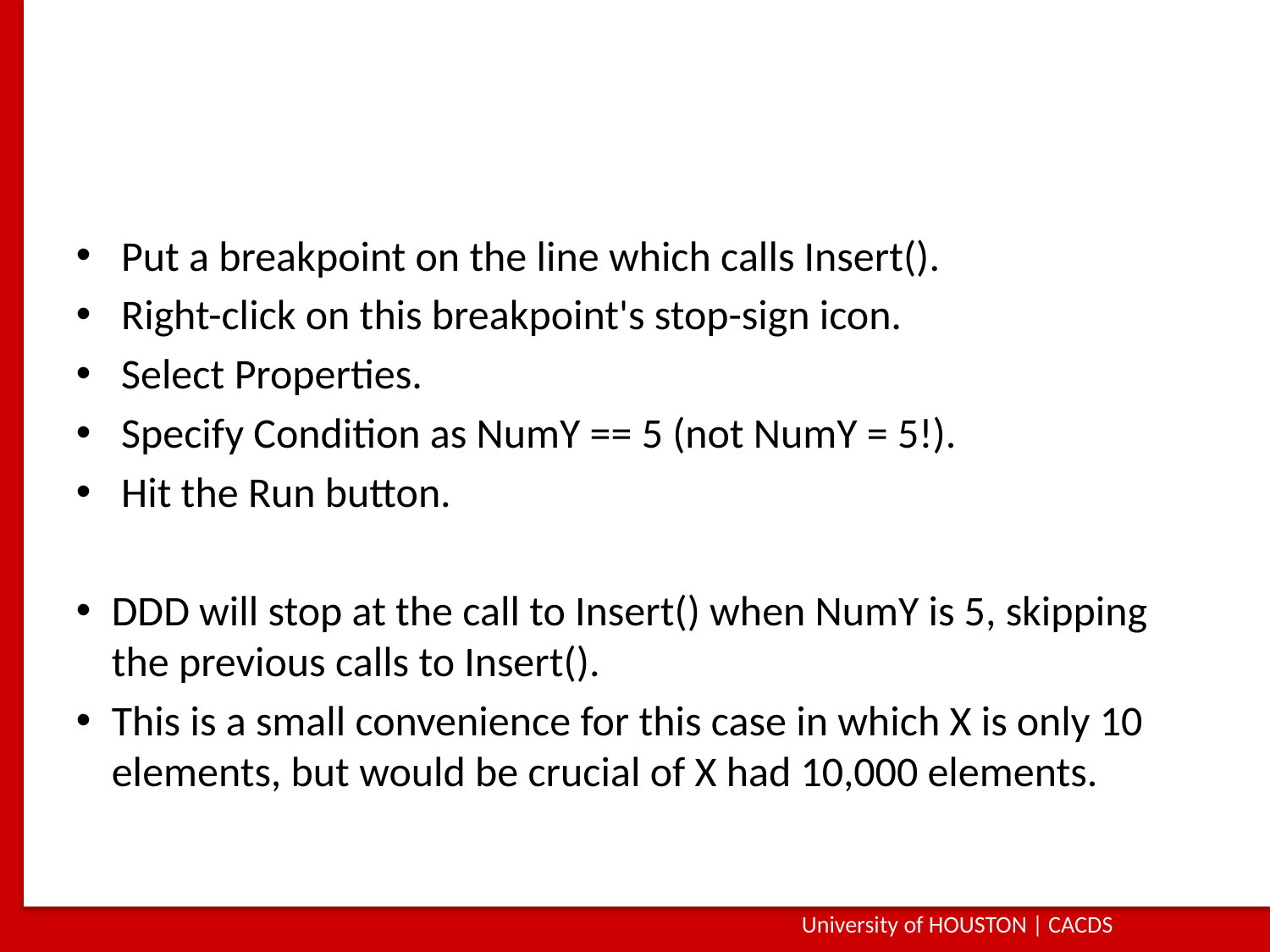

#
 Put a breakpoint on the line which calls Insert().
 Right-click on this breakpoint's stop-sign icon.
 Select Properties.
 Specify Condition as NumY == 5 (not NumY = 5!).
 Hit the Run button.

DDD will stop at the call to Insert() when NumY is 5, skipping the previous calls to Insert().
This is a small convenience for this case in which X is only 10 elements, but would be crucial of X had 10,000 elements.